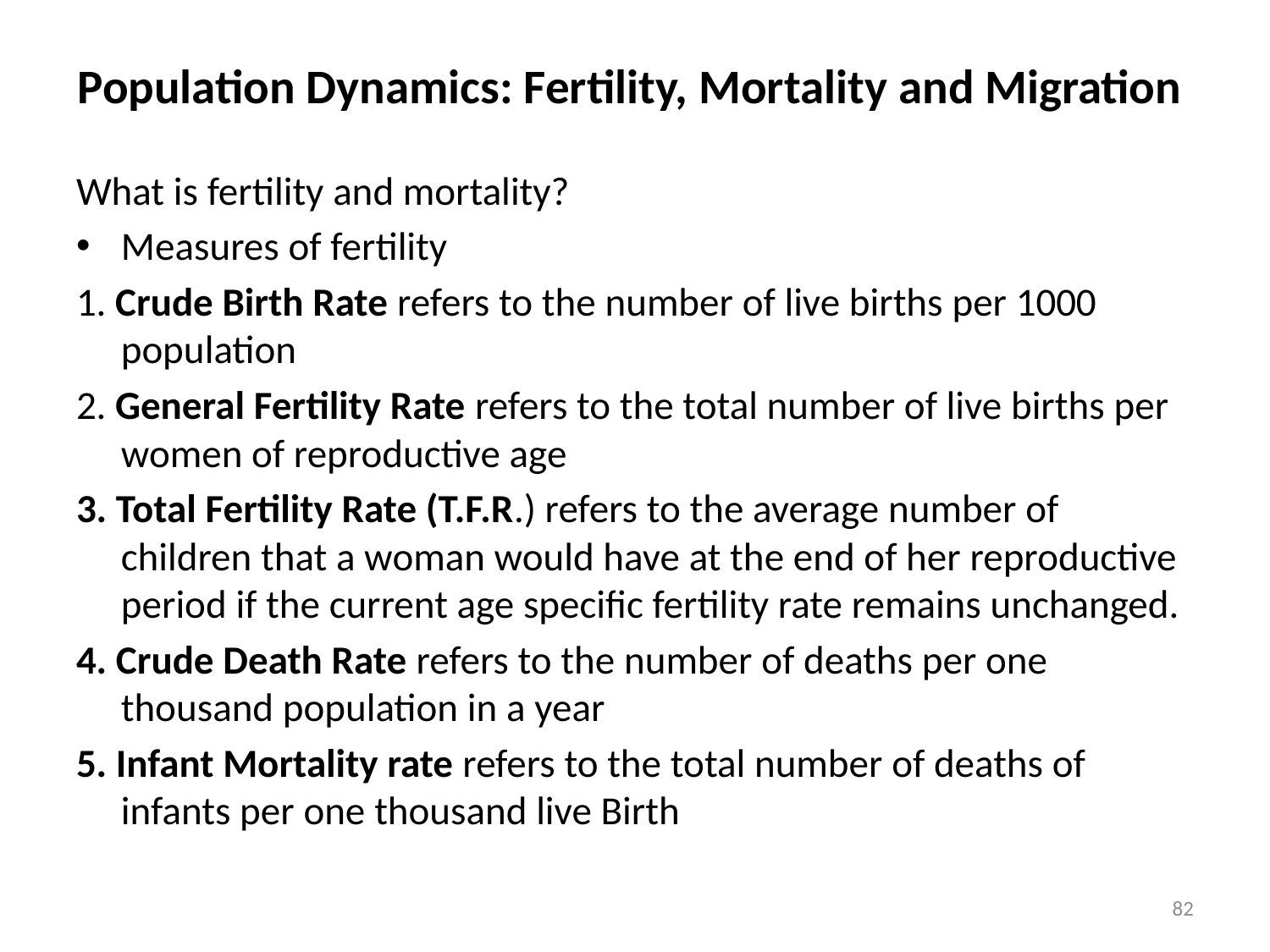

# Population Dynamics: Fertility, Mortality and Migration
What is fertility and mortality?
Measures of fertility
1. Crude Birth Rate refers to the number of live births per 1000 population
2. General Fertility Rate refers to the total number of live births per women of reproductive age
3. Total Fertility Rate (T.F.R.) refers to the average number of children that a woman would have at the end of her reproductive period if the current age specific fertility rate remains unchanged.
4. Crude Death Rate refers to the number of deaths per one thousand population in a year
5. Infant Mortality rate refers to the total number of deaths of infants per one thousand live Birth

82